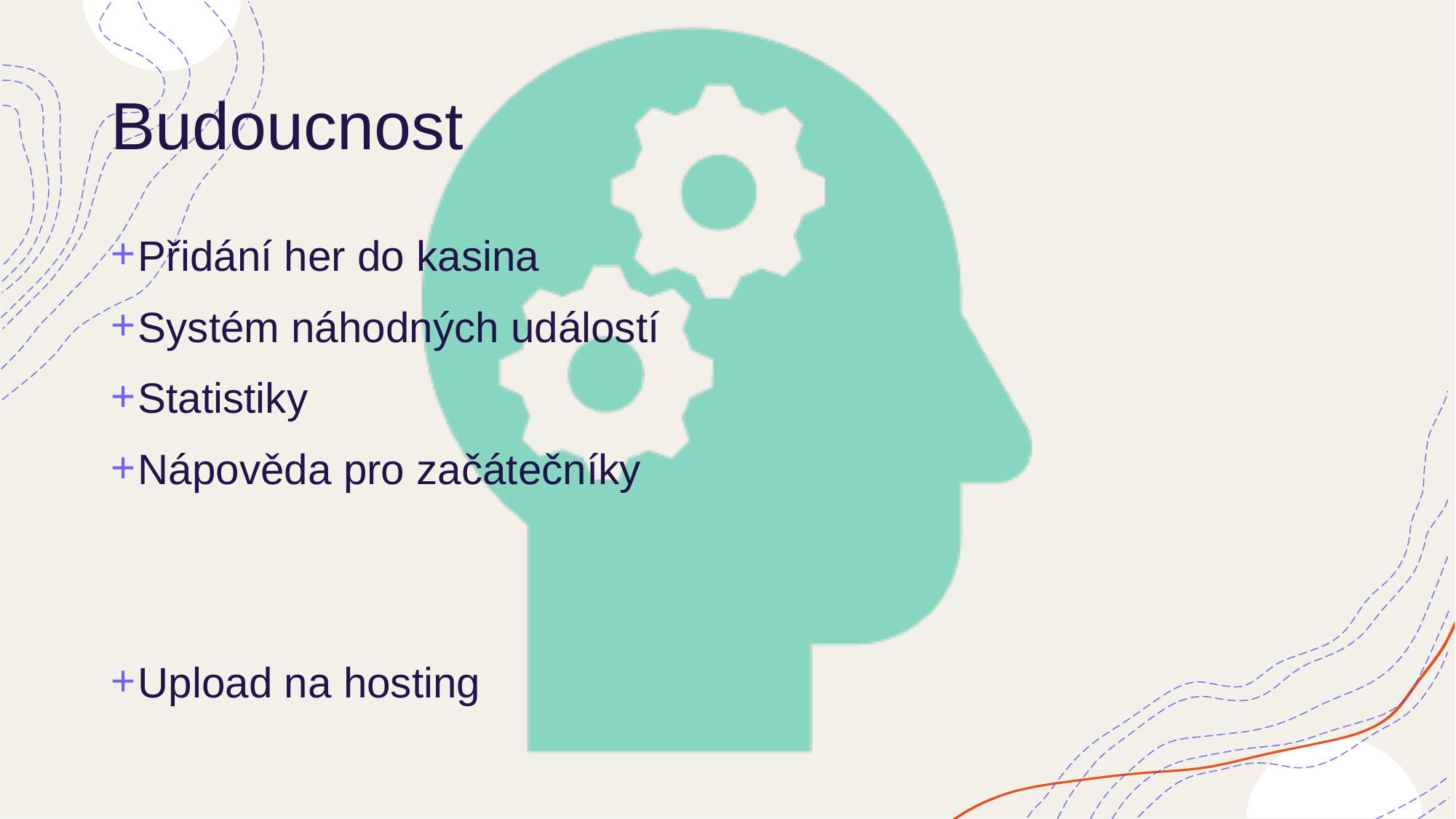

# Budoucnost
Přidání her do kasina
Systém náhodných událostí
Statistiky
Nápověda pro začátečníky

Upload na hosting